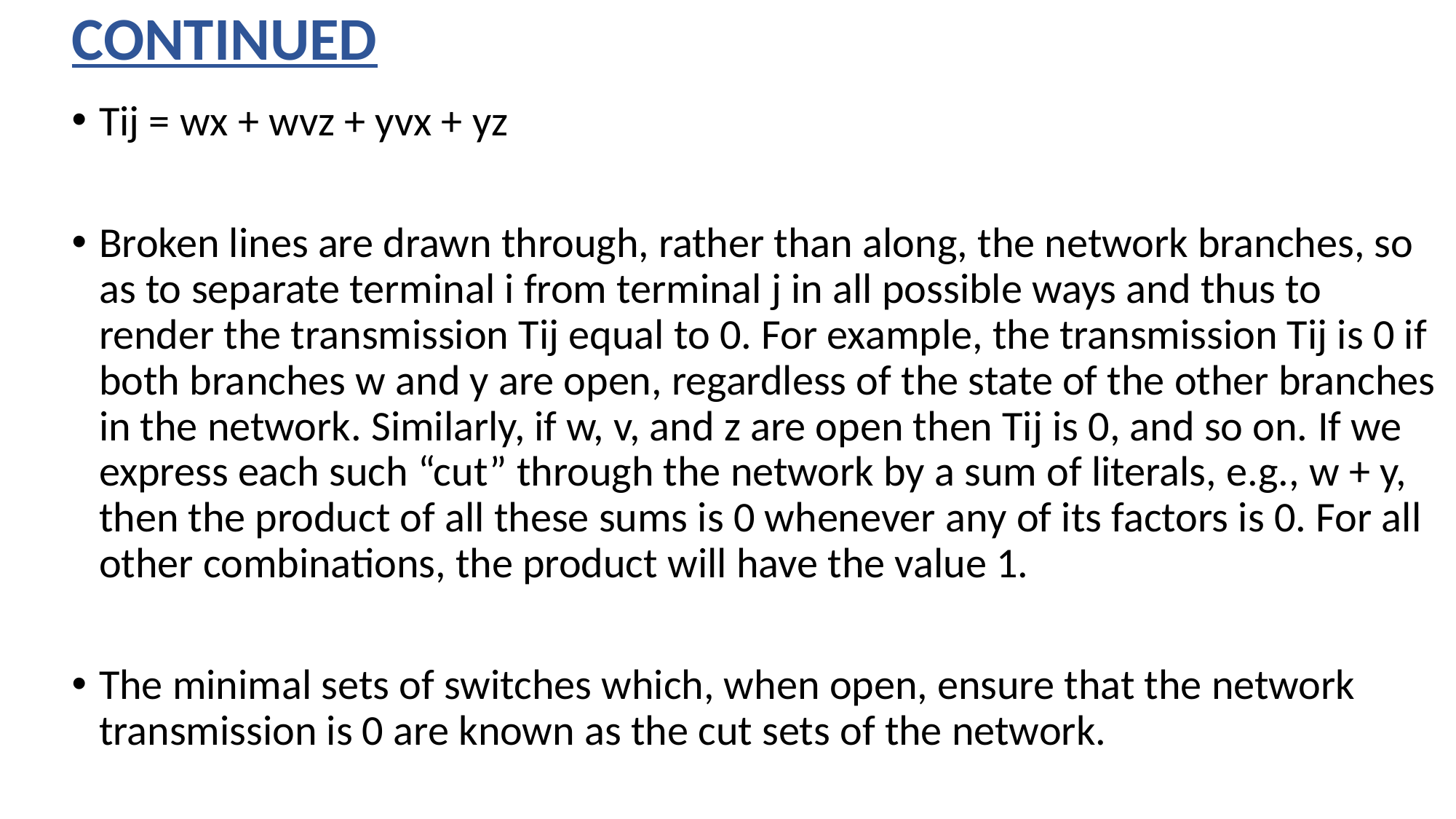

# CONTINUED
Tij = wx + wvz + yvx + yz

Broken lines are drawn through, rather than along, the network branches, so as to separate terminal i from terminal j in all possible ways and thus to render the transmission Tij equal to 0. For example, the transmission Tij is 0 if both branches w and y are open, regardless of the state of the other branches in the network. Similarly, if w, v, and z are open then Tij is 0, and so on. If we express each such “cut” through the network by a sum of literals, e.g., w + y, then the product of all these sums is 0 whenever any of its factors is 0. For all other combinations, the product will have the value 1.

The minimal sets of switches which, when open, ensure that the network transmission is 0 are known as the cut sets of the network.